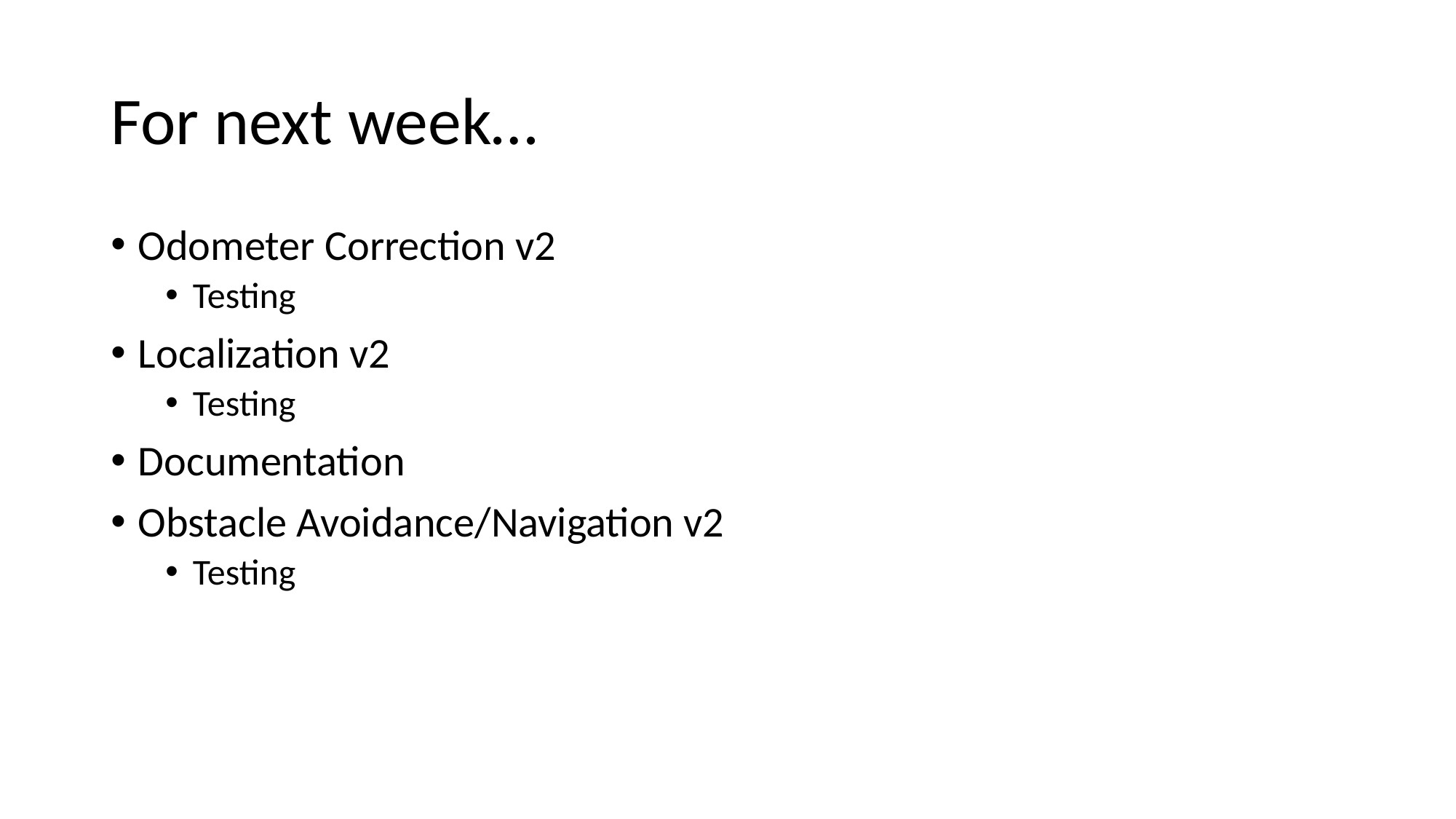

# For next week…
Odometer Correction v2
Testing
Localization v2
Testing
Documentation
Obstacle Avoidance/Navigation v2
Testing